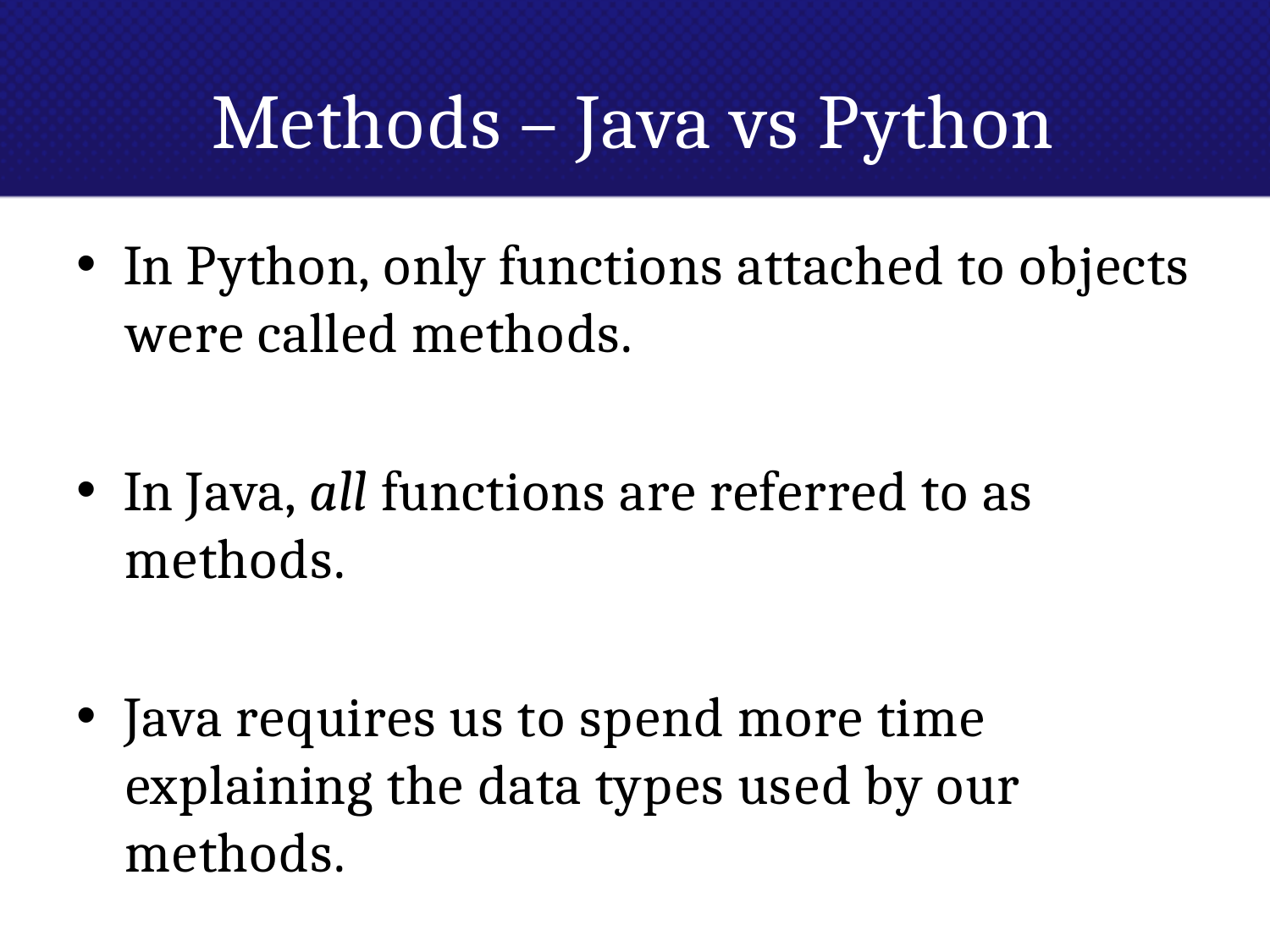

# Methods – Java vs Python
In Python, only functions attached to objects were called methods.

In Java, all functions are referred to as methods.

Java requires us to spend more time explaining the data types used by our methods.